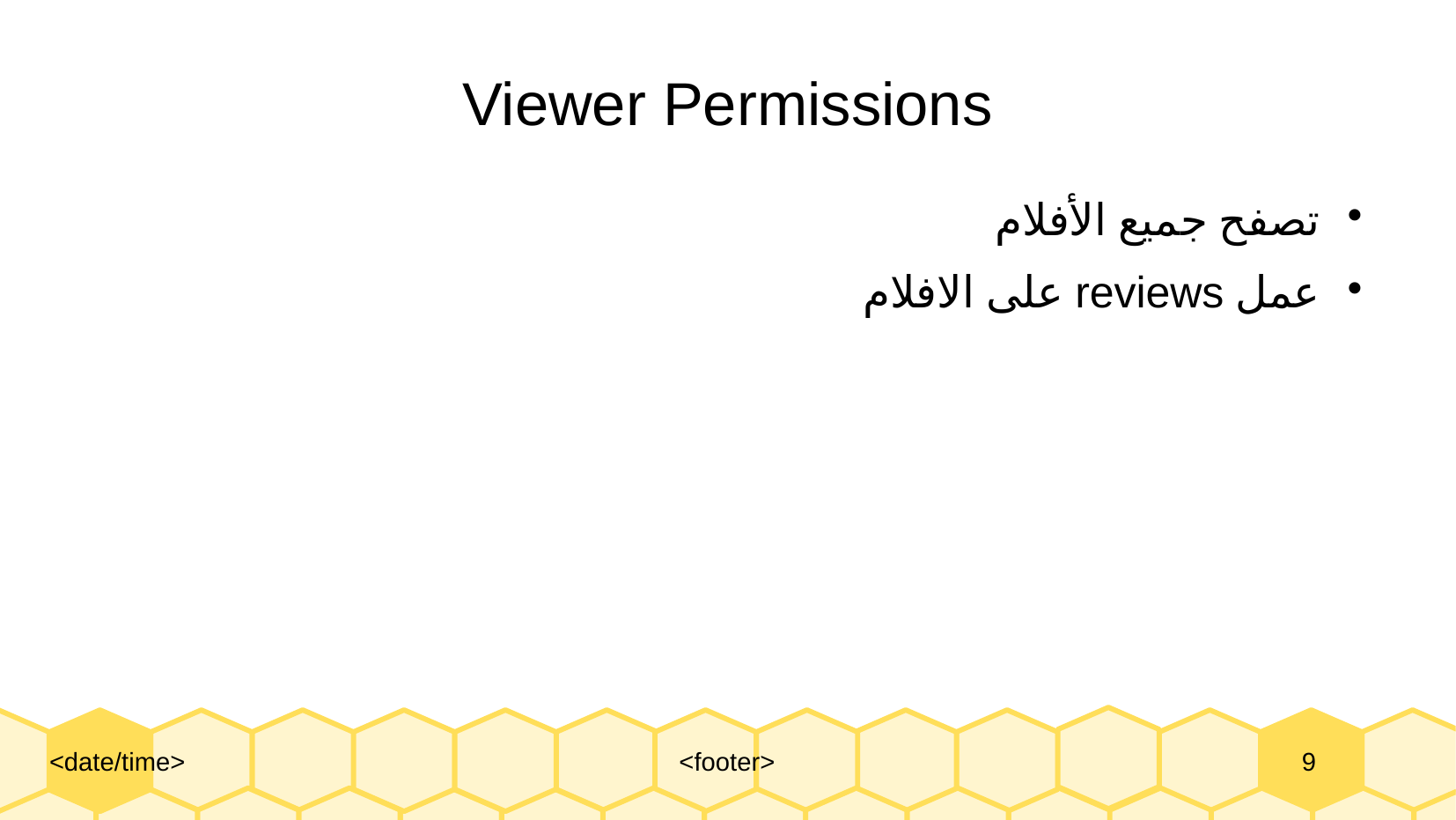

# Viewer Permissions
تصفح جميع الأفلام
عمل reviews على الافلام